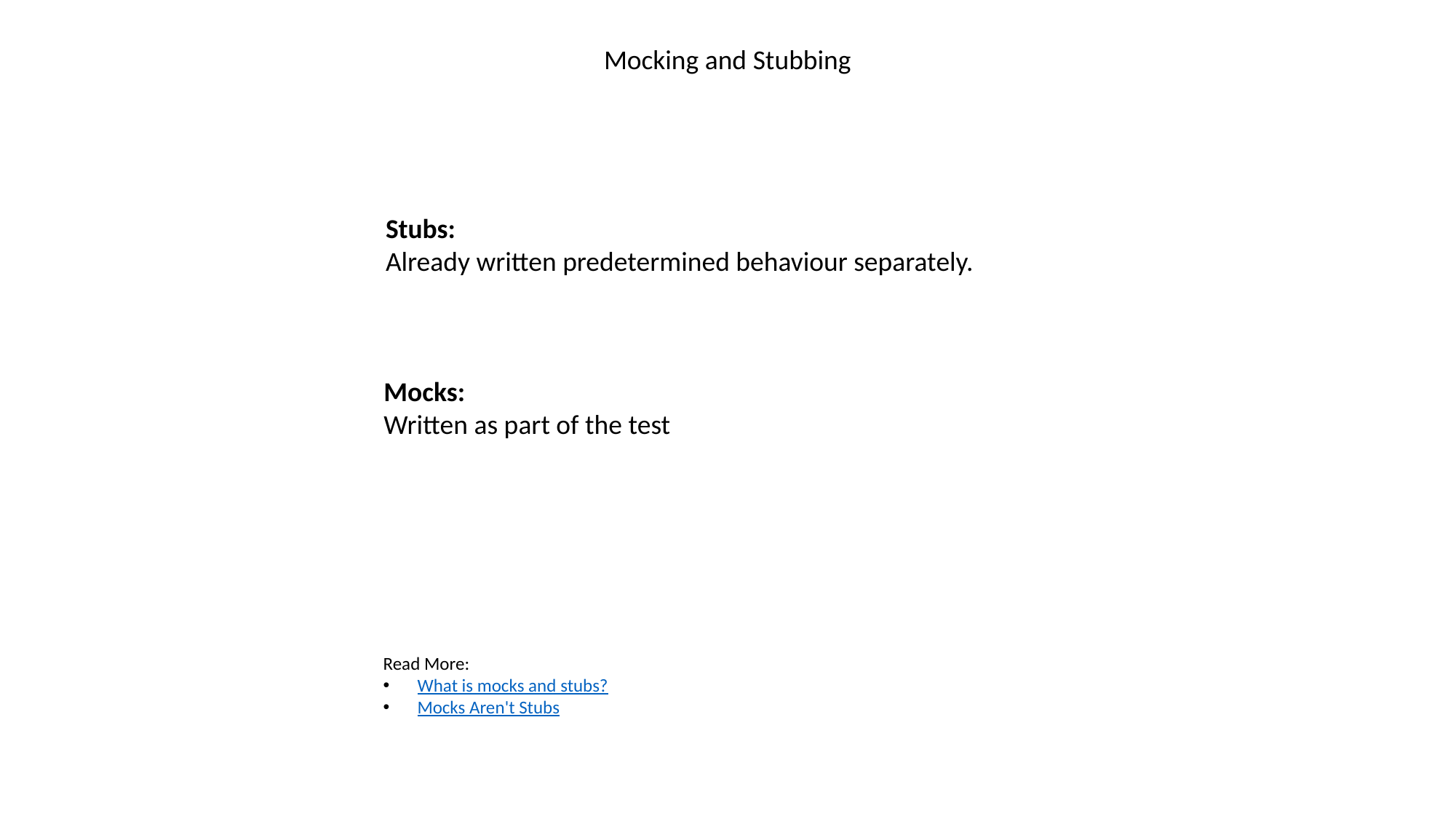

Mocking and Stubbing
Stubs:
Already written predetermined behaviour separately.
Mocks:
Written as part of the test
Read More:
What is mocks and stubs?
Mocks Aren't Stubs